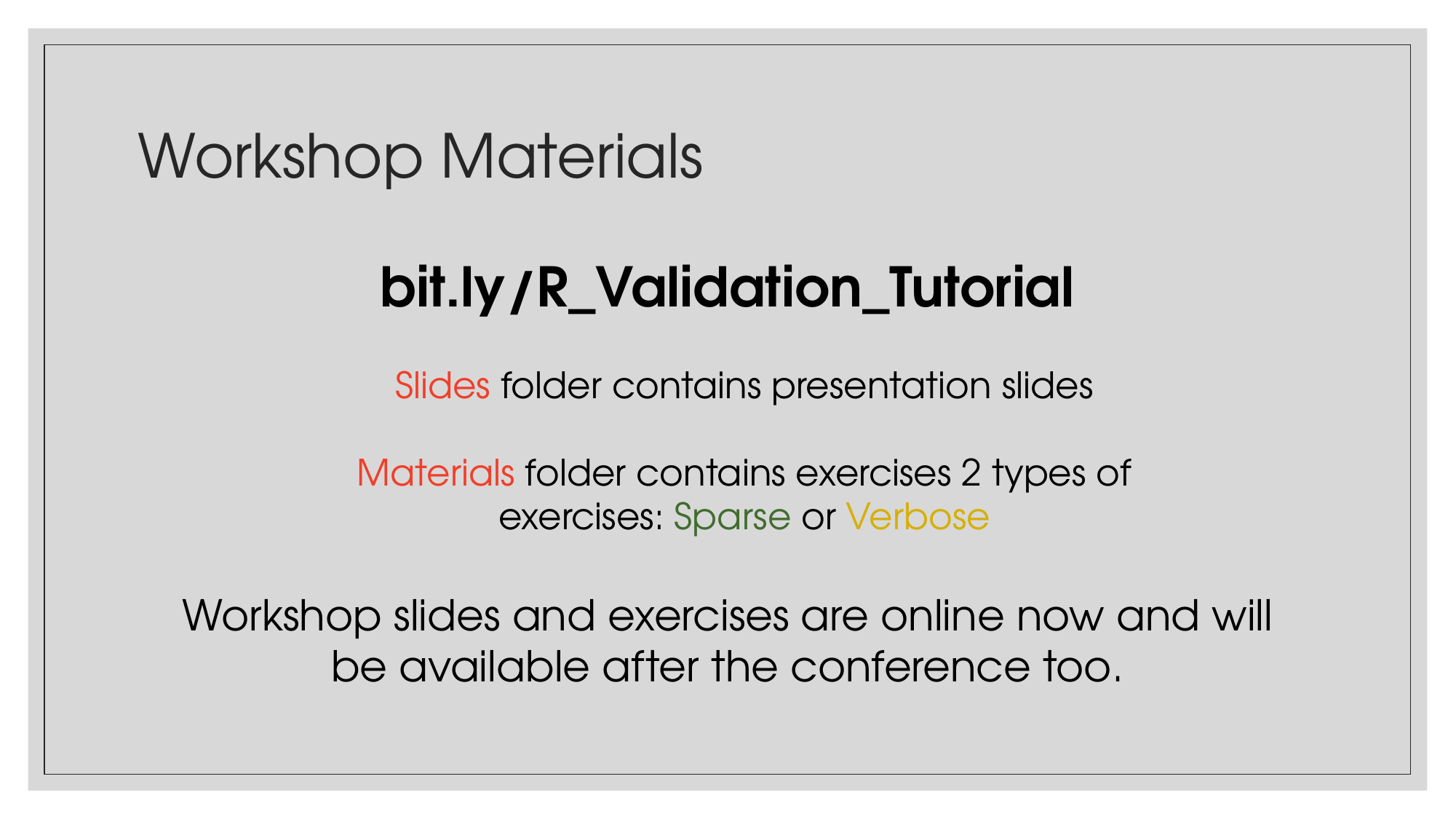

# Workshop Materials
bit.ly/R_Validation_Tutorial

Slides folder contains presentation slides

Materials folder contains exercises 2 types of exercises: Sparse or Verbose

Workshop slides and exercises are online now and will be available after the conference too.